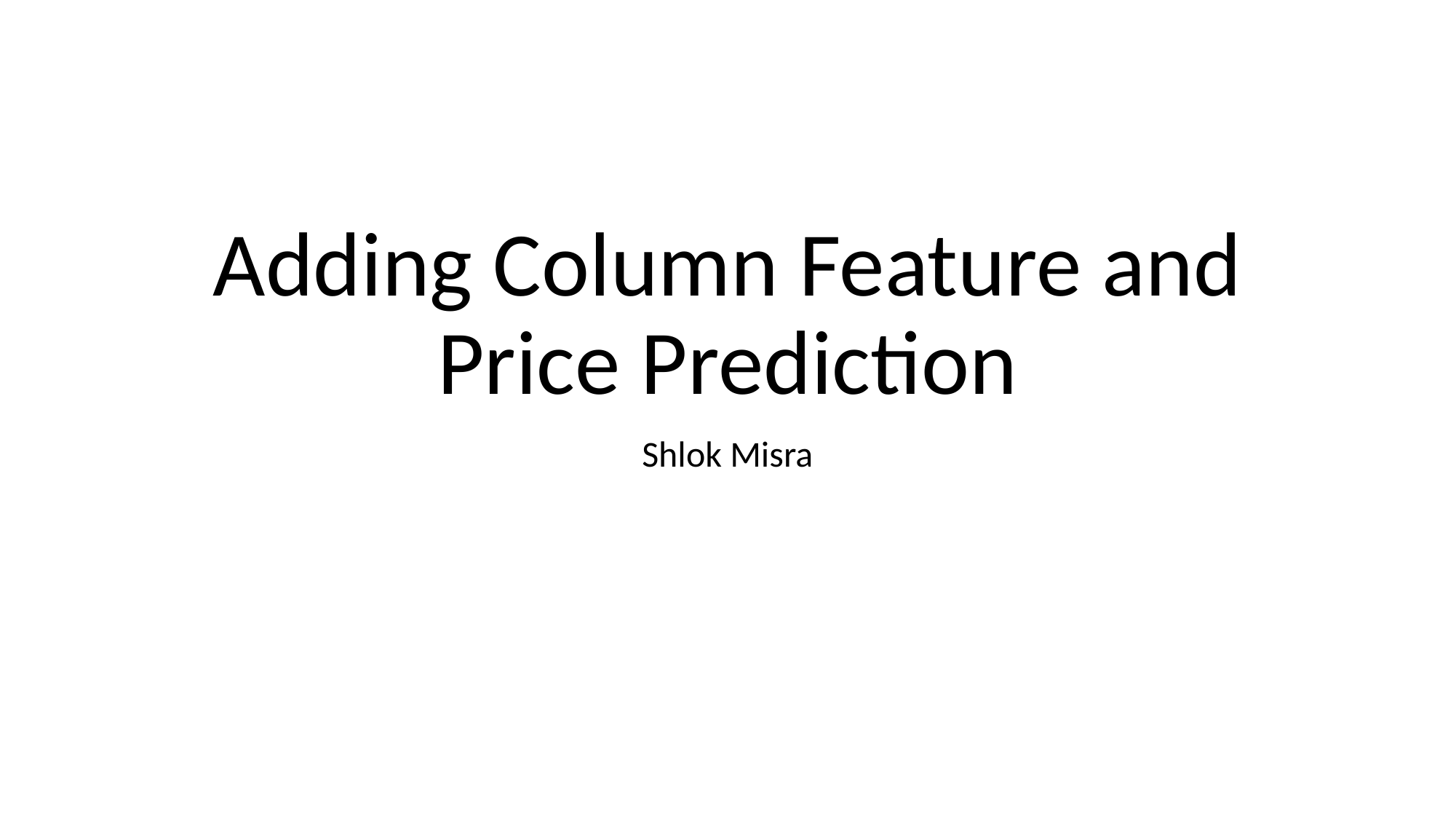

# Adding Column Feature and Price Prediction
Shlok Misra